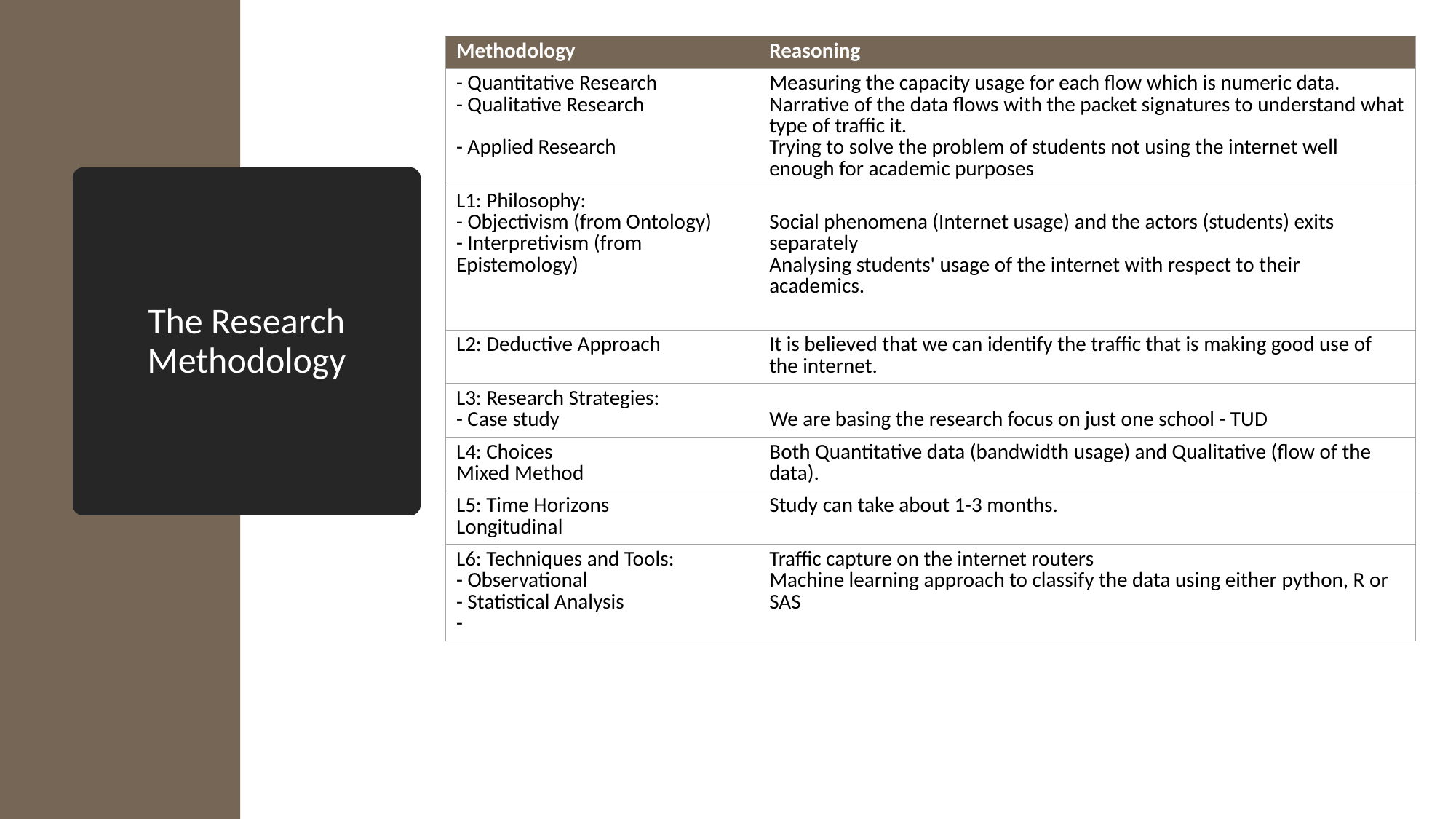

| Methodology | Reasoning |
| --- | --- |
| - Quantitative Research - Qualitative Research - Applied Research | Measuring the capacity usage for each flow which is numeric data. Narrative of the data flows with the packet signatures to understand what type of traffic it. Trying to solve the problem of students not using the internet well enough for academic purposes |
| L1: Philosophy: - Objectivism (from Ontology) - Interpretivism (from Epistemology) | Social phenomena (Internet usage) and the actors (students) exits separately Analysing students' usage of the internet with respect to their academics. |
| L2: Deductive Approach | It is believed that we can identify the traffic that is making good use of the internet. |
| L3: Research Strategies: - Case study | We are basing the research focus on just one school - TUD |
| L4: Choices Mixed Method | Both Quantitative data (bandwidth usage) and Qualitative (flow of the data). |
| L5: Time Horizons Longitudinal | Study can take about 1-3 months. |
| L6: Techniques and Tools: - Observational - Statistical Analysis - | Traffic capture on the internet routers Machine learning approach to classify the data using either python, R or SAS |
# The Research Methodology